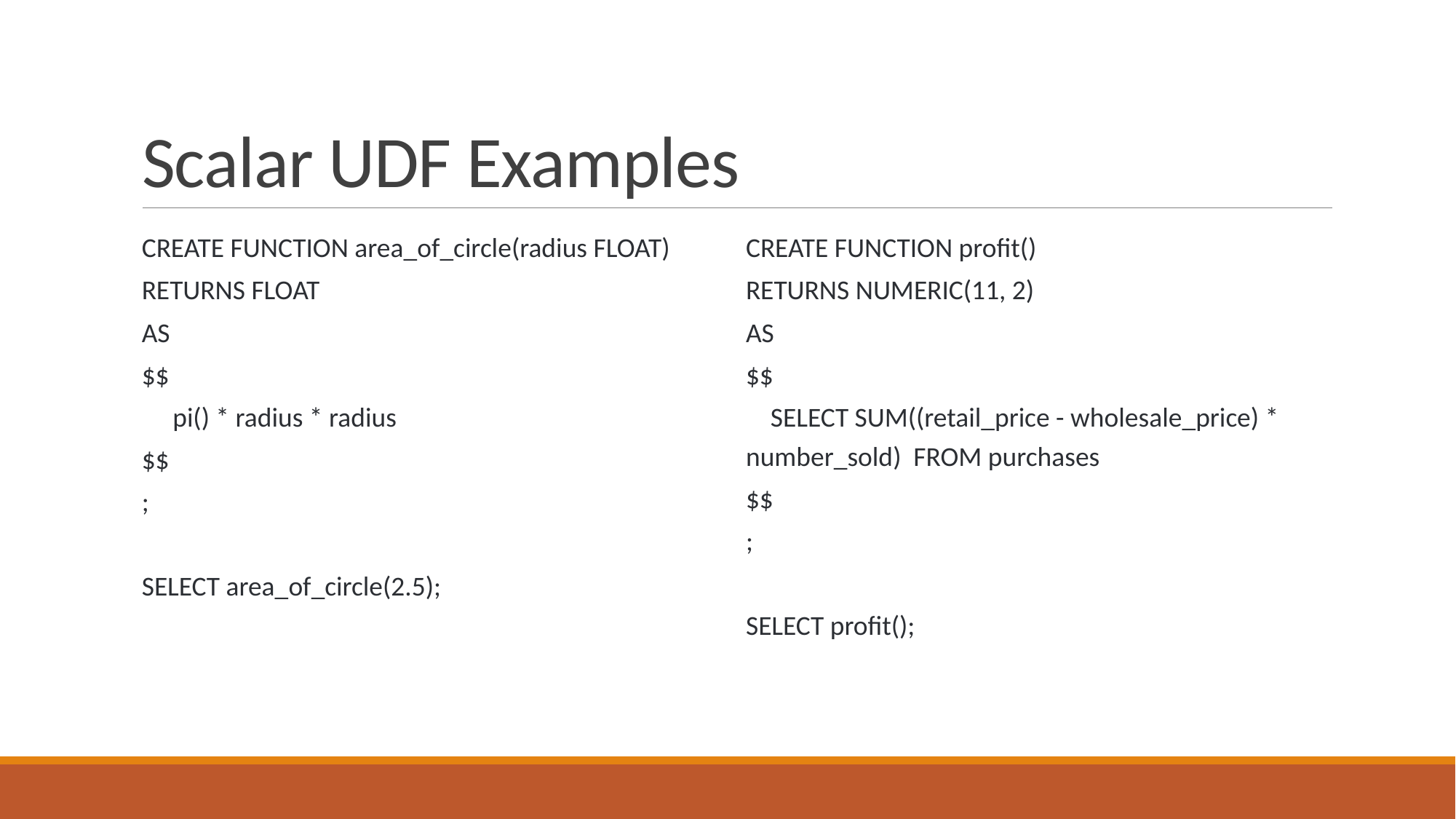

# Scalar UDF Examples
CREATE FUNCTION area_of_circle(radius FLOAT)
RETURNS FLOAT
AS
$$
     pi() * radius * radius
$$
;

SELECT area_of_circle(2.5);

CREATE FUNCTION profit()
RETURNS NUMERIC(11, 2)
AS
$$
    SELECT SUM((retail_price - wholesale_price) * number_sold)  FROM purchases
$$
;

SELECT profit();